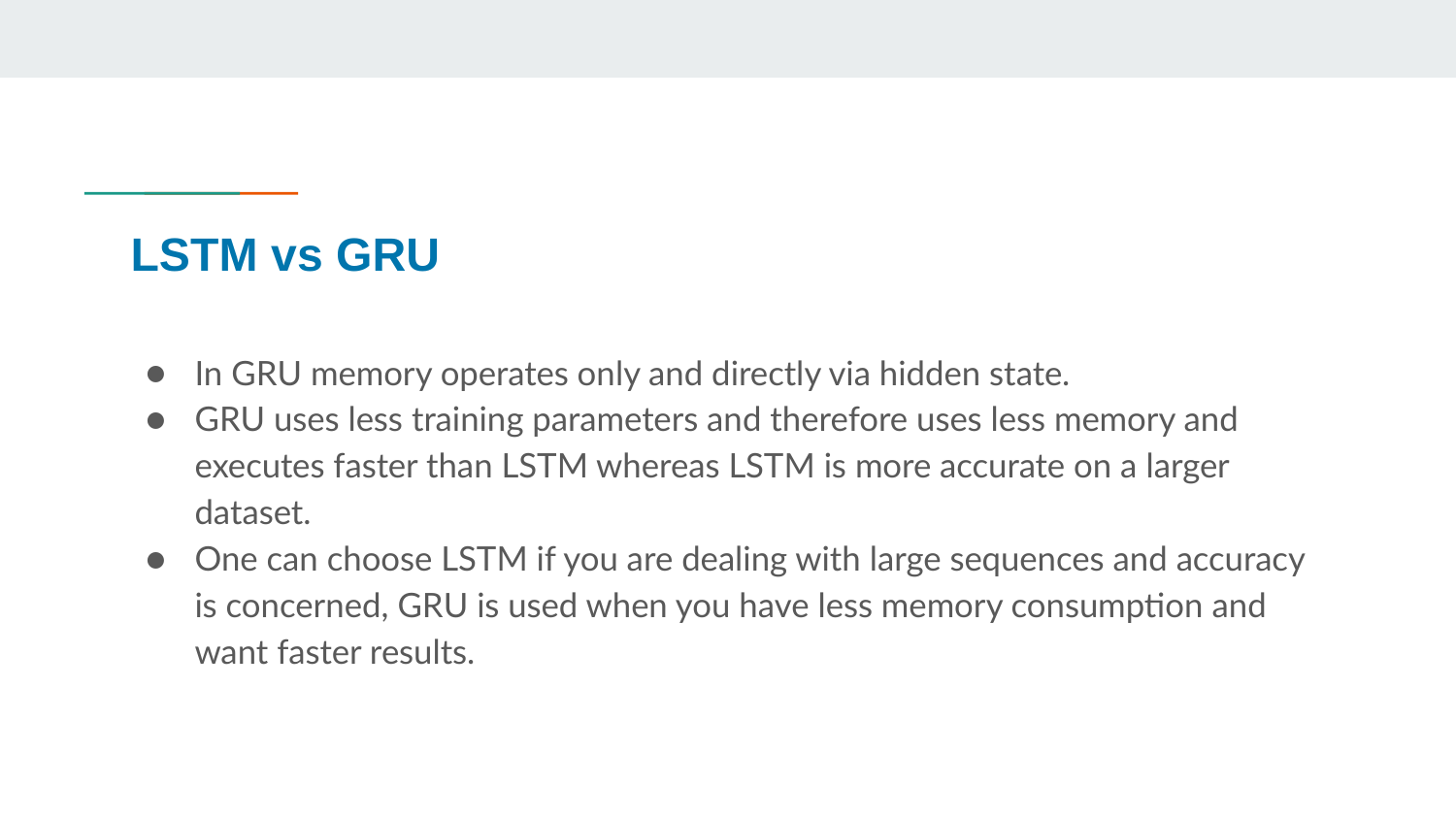

# LSTM vs GRU
In GRU memory operates only and directly via hidden state.
GRU uses less training parameters and therefore uses less memory and executes faster than LSTM whereas LSTM is more accurate on a larger dataset.
One can choose LSTM if you are dealing with large sequences and accuracy is concerned, GRU is used when you have less memory consumption and want faster results.